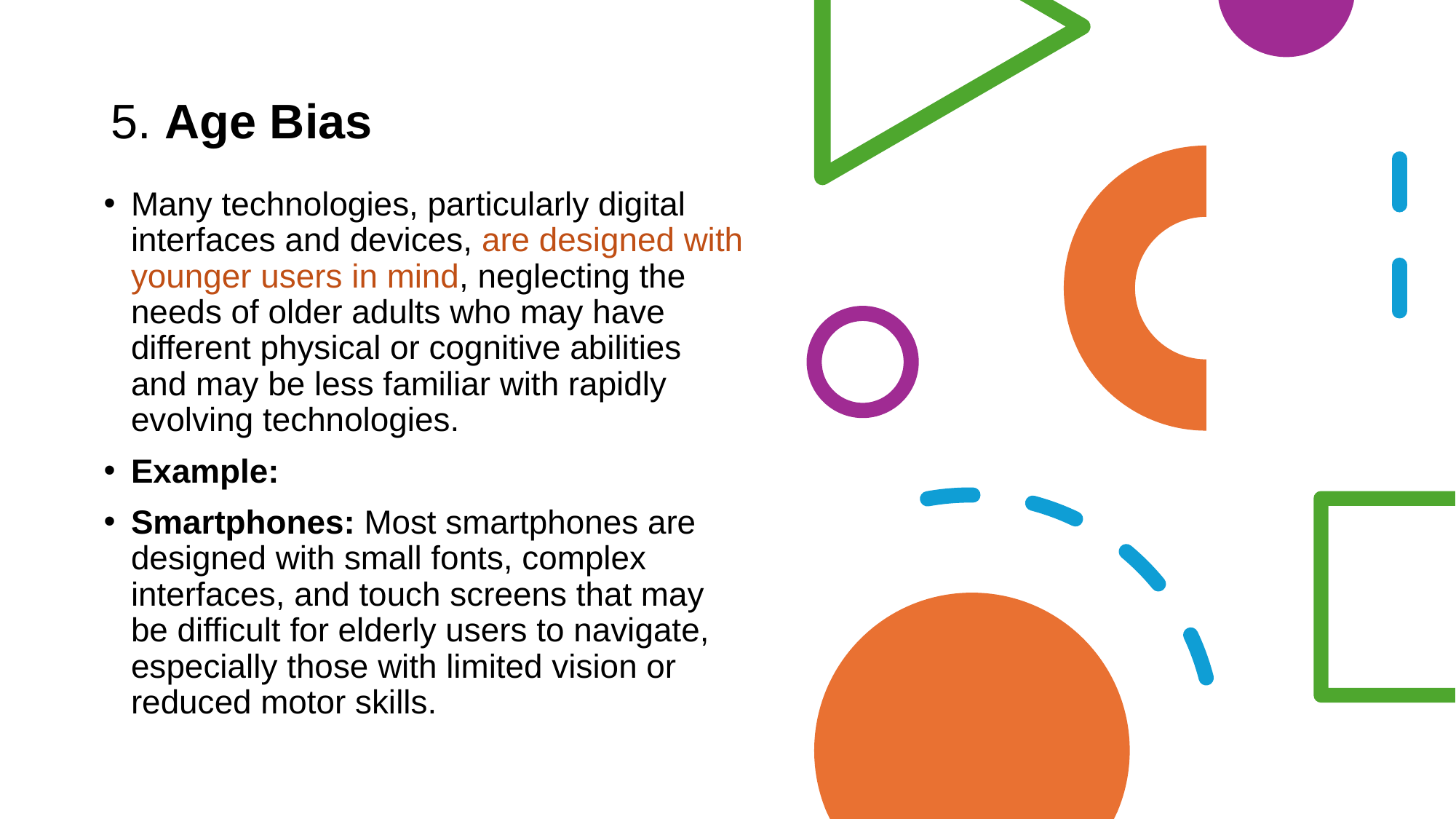

# 5. Age Bias

Many technologies, particularly digital interfaces and devices, are designed with younger users in mind, neglecting the needs of older adults who may have different physical or cognitive abilities and may be less familiar with rapidly evolving technologies.
Example:
Smartphones: Most smartphones are designed with small fonts, complex interfaces, and touch screens that may be difficult for elderly users to navigate, especially those with limited vision or reduced motor skills.